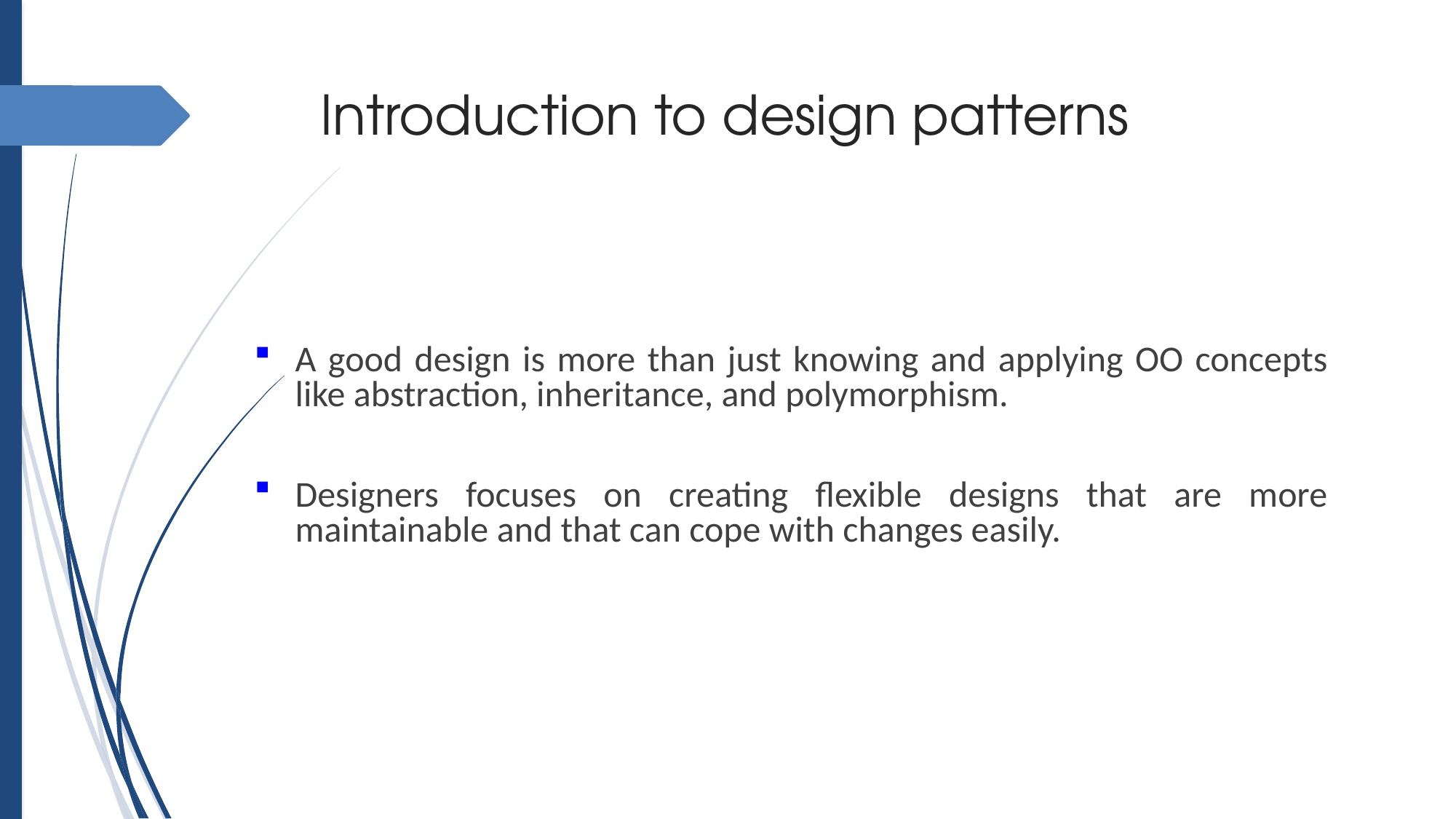

# Introduction to design patterns

A good design is more than just knowing and applying OO concepts like abstraction, inheritance, and polymorphism.

Designers focuses on creating flexible designs that are more maintainable and that can cope with changes easily.